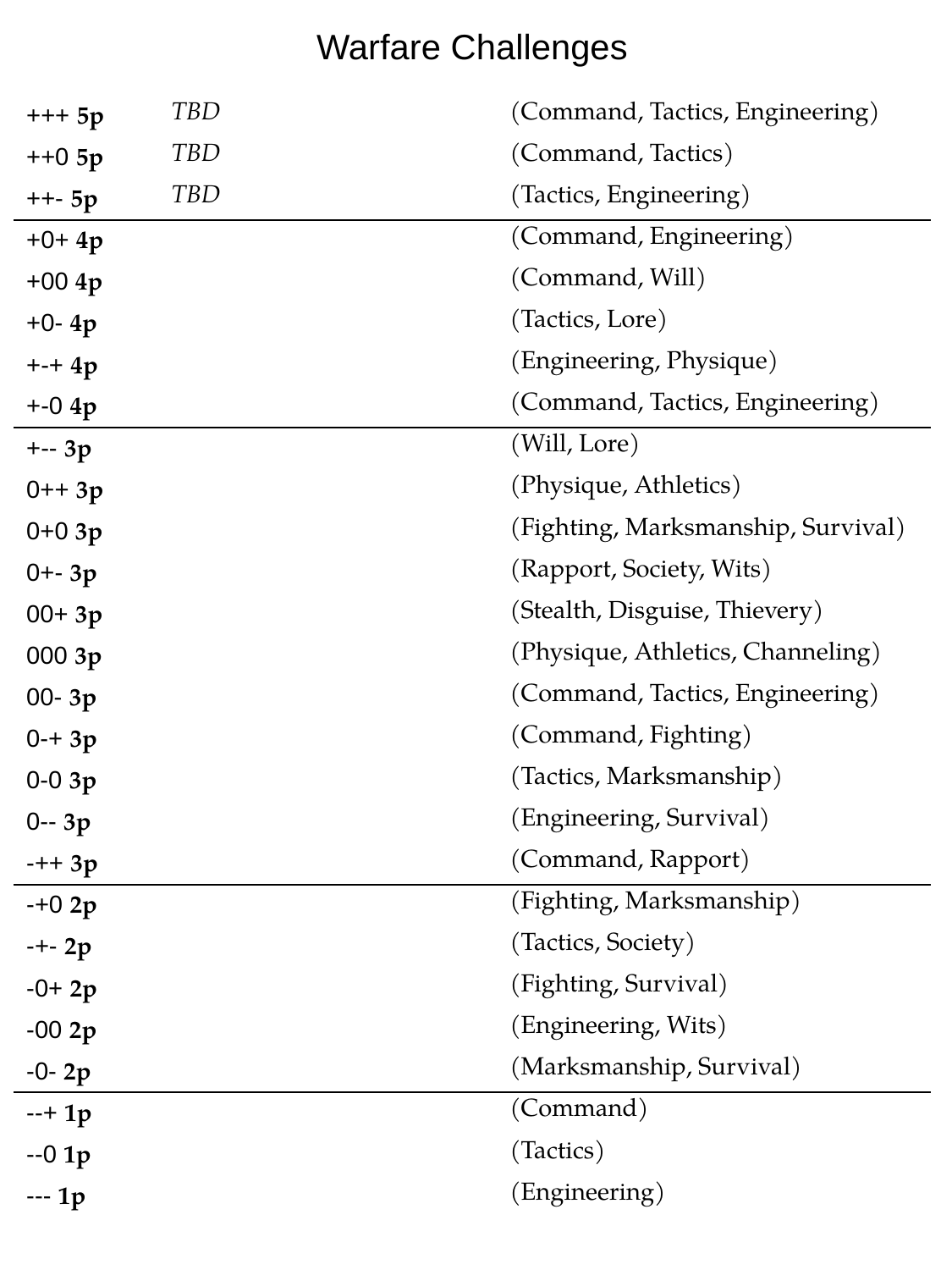

Warfare Challenges
| +++ 5p | TBD | (Command, Tactics, Engineering) |
| --- | --- | --- |
| ++0 5p | TBD | (Command, Tactics) |
| ++- 5p | TBD | (Tactics, Engineering) |
| +0+ 4p |  | (Command, Engineering) |
| +00 4p |  | (Command, Will) |
| +0- 4p |  | (Tactics, Lore) |
| +-+ 4p |  | (Engineering, Physique) |
| +-0 4p |  | (Command, Tactics, Engineering) |
| +-- 3p |  | (Will, Lore) |
| 0++ 3p |  | (Physique, Athletics) |
| 0+0 3p |  | (Fighting, Marksmanship, Survival) |
| 0+- 3p |  | (Rapport, Society, Wits) |
| 00+ 3p |  | (Stealth, Disguise, Thievery) |
| 000 3p |  | (Physique, Athletics, Channeling) |
| 00- 3p |  | (Command, Tactics, Engineering) |
| 0-+ 3p |  | (Command, Fighting) |
| 0-0 3p |  | (Tactics, Marksmanship) |
| 0-- 3p |  | (Engineering, Survival) |
| -++ 3p |  | (Command, Rapport) |
| -+0 2p |  | (Fighting, Marksmanship) |
| -+- 2p |  | (Tactics, Society) |
| -0+ 2p |  | (Fighting, Survival) |
| -00 2p |  | (Engineering, Wits) |
| -0- 2p |  | (Marksmanship, Survival) |
| --+ 1p |  | (Command) |
| --0 1p |  | (Tactics) |
| --- 1p |  | (Engineering) |